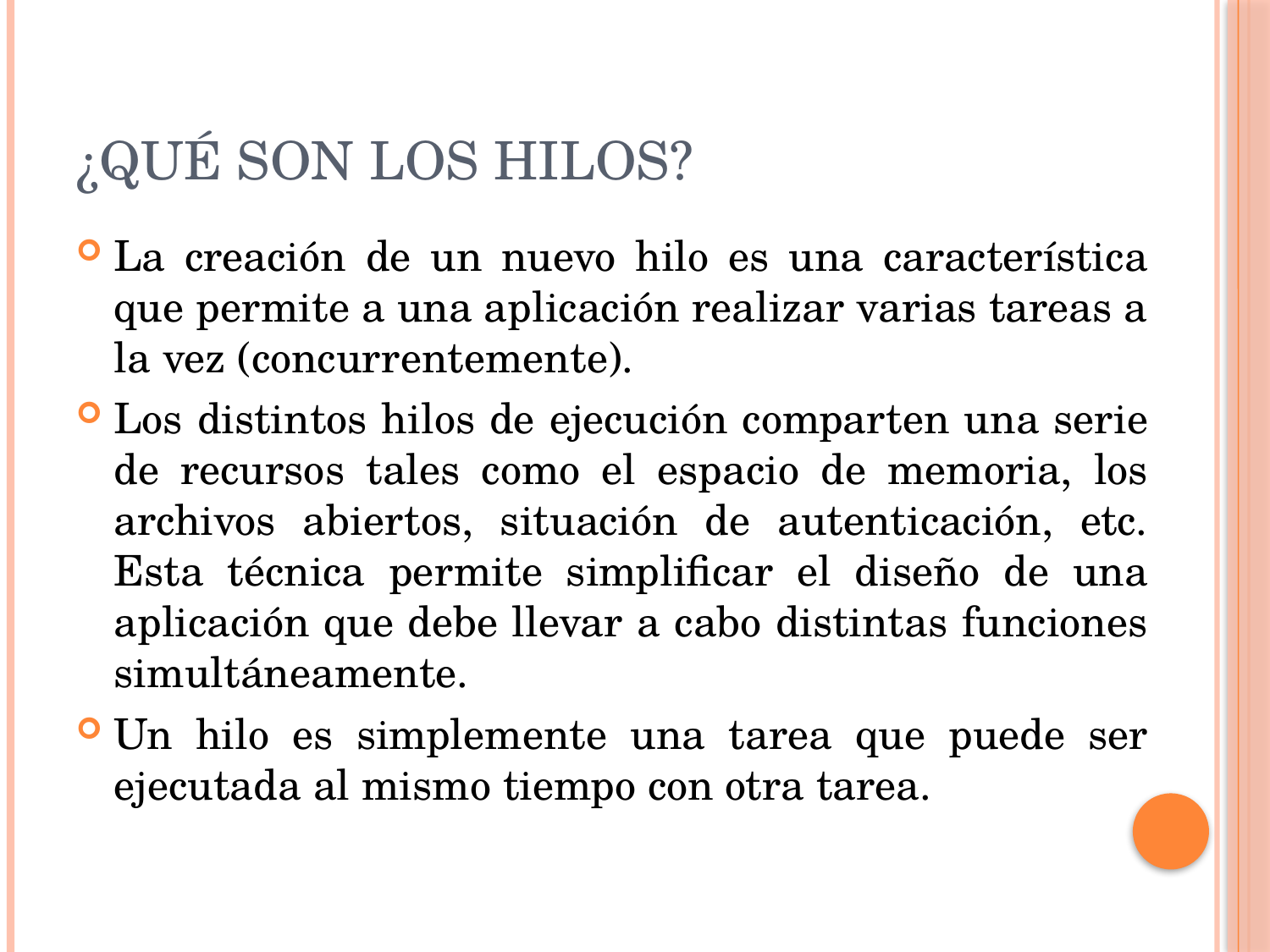

# ¿Qué son los Hilos?
La creación de un nuevo hilo es una característica que permite a una aplicación realizar varias tareas a la vez (concurrentemente).
Los distintos hilos de ejecución comparten una serie de recursos tales como el espacio de memoria, los archivos abiertos, situación de autenticación, etc. Esta técnica permite simplificar el diseño de una aplicación que debe llevar a cabo distintas funciones simultáneamente.
Un hilo es simplemente una tarea que puede ser ejecutada al mismo tiempo con otra tarea.